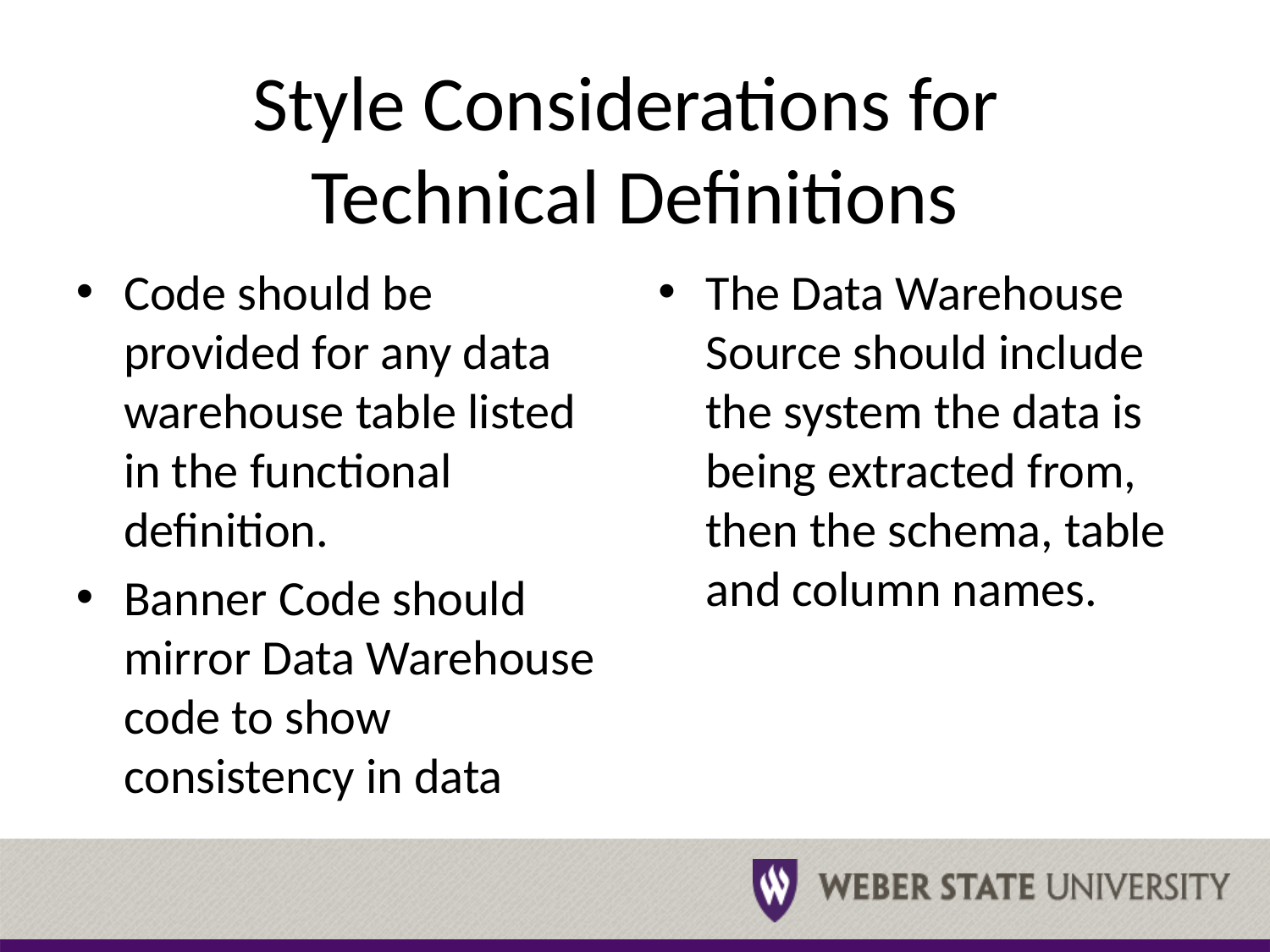

# Style Considerations for Technical Definitions
Code should be provided for any data warehouse table listed in the functional definition.
Banner Code should mirror Data Warehouse code to show consistency in data
The Data Warehouse Source should include the system the data is being extracted from, then the schema, table and column names.